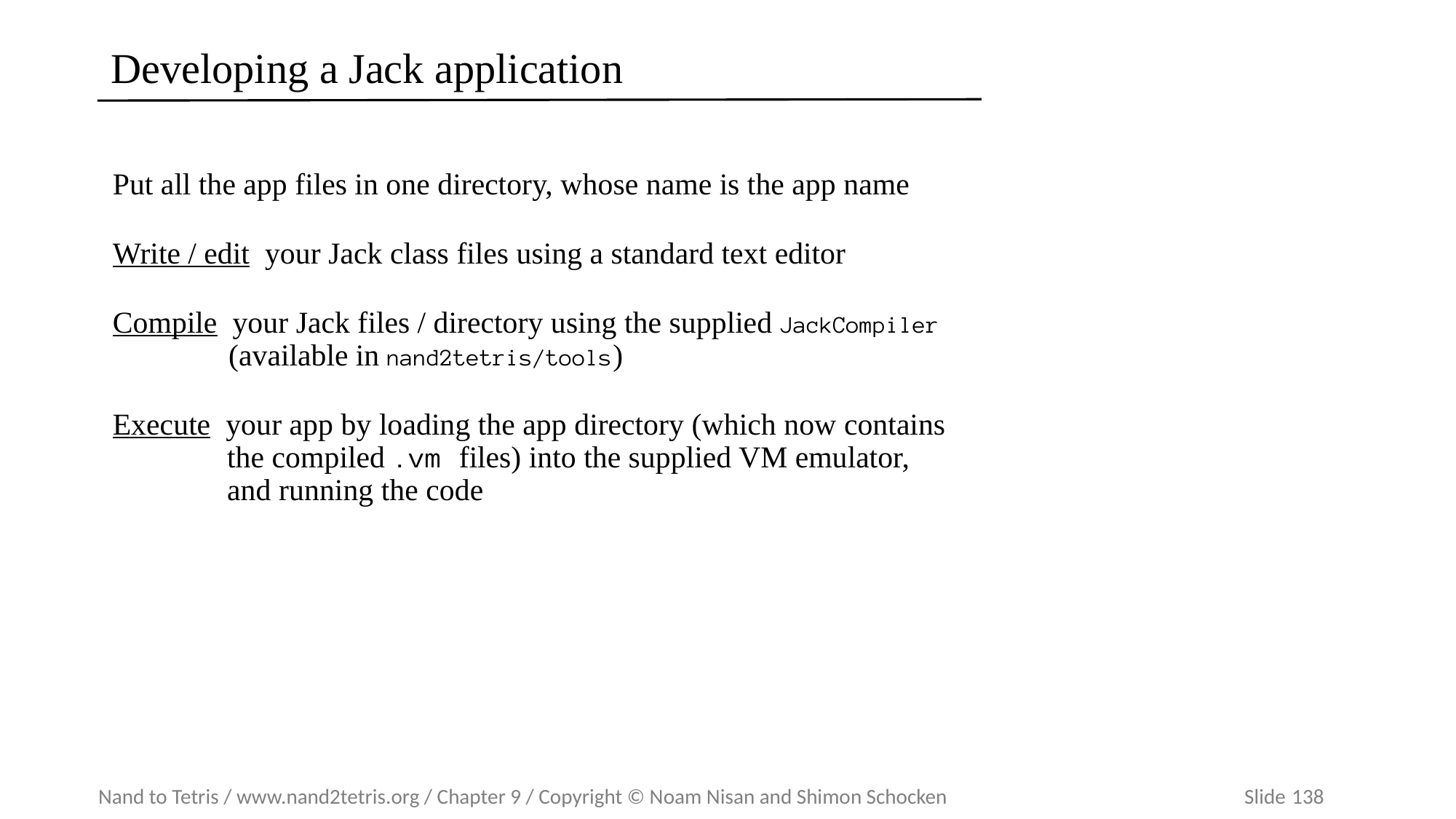

# Developing a Jack application

Put all the app files in one directory, whose name is the app name
Write / edit  your Jack class files using a standard text editor
Compile  your Jack files / directory using the supplied JackCompiler
       (available in nand2tetris/tools)
Execute  your app by loading the app directory (which now contains
               the compiled .vm files) into the supplied VM emulator,
               and running the code